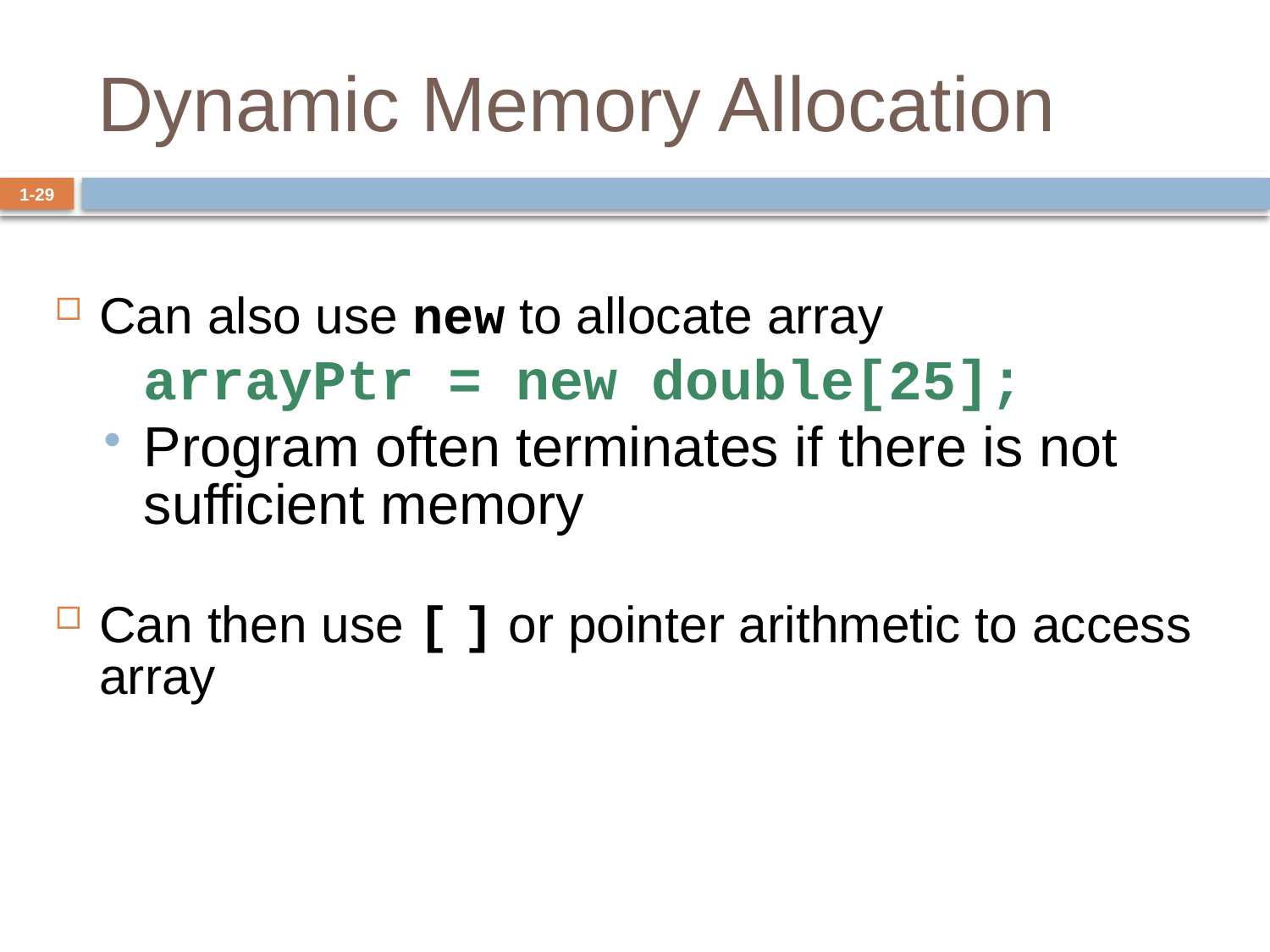

# Dynamic Memory Allocation
1-29
Can also use new to allocate array
	arrayPtr = new double[25];
Program often terminates if there is not sufficient memory

Can then use [ ] or pointer arithmetic to access array